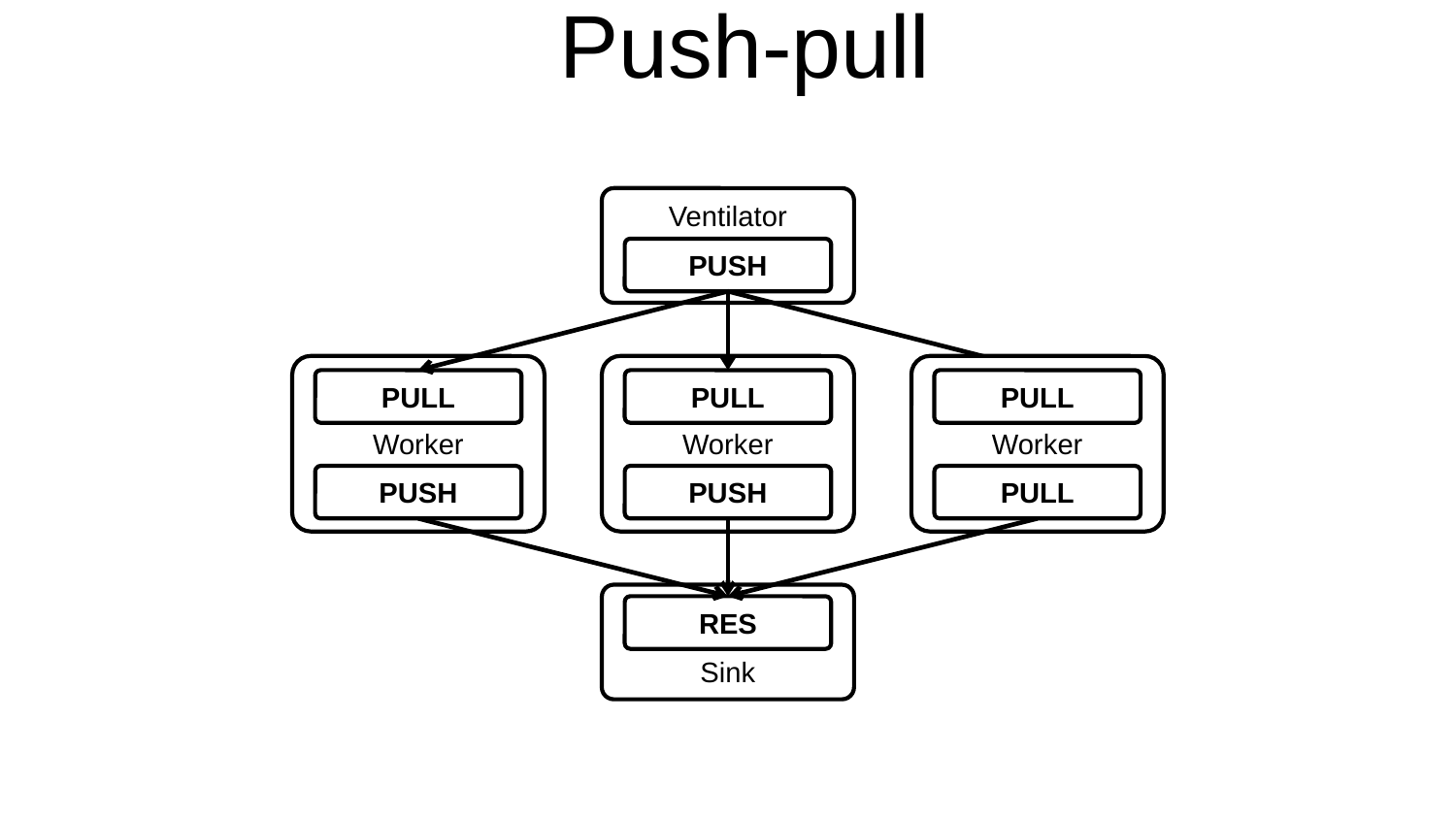

# Push-pull
Ventilator
PUSH
Worker
Worker
Worker
PULL
PULL
PULL
PUSH
PUSH
PULL
Sink
RES